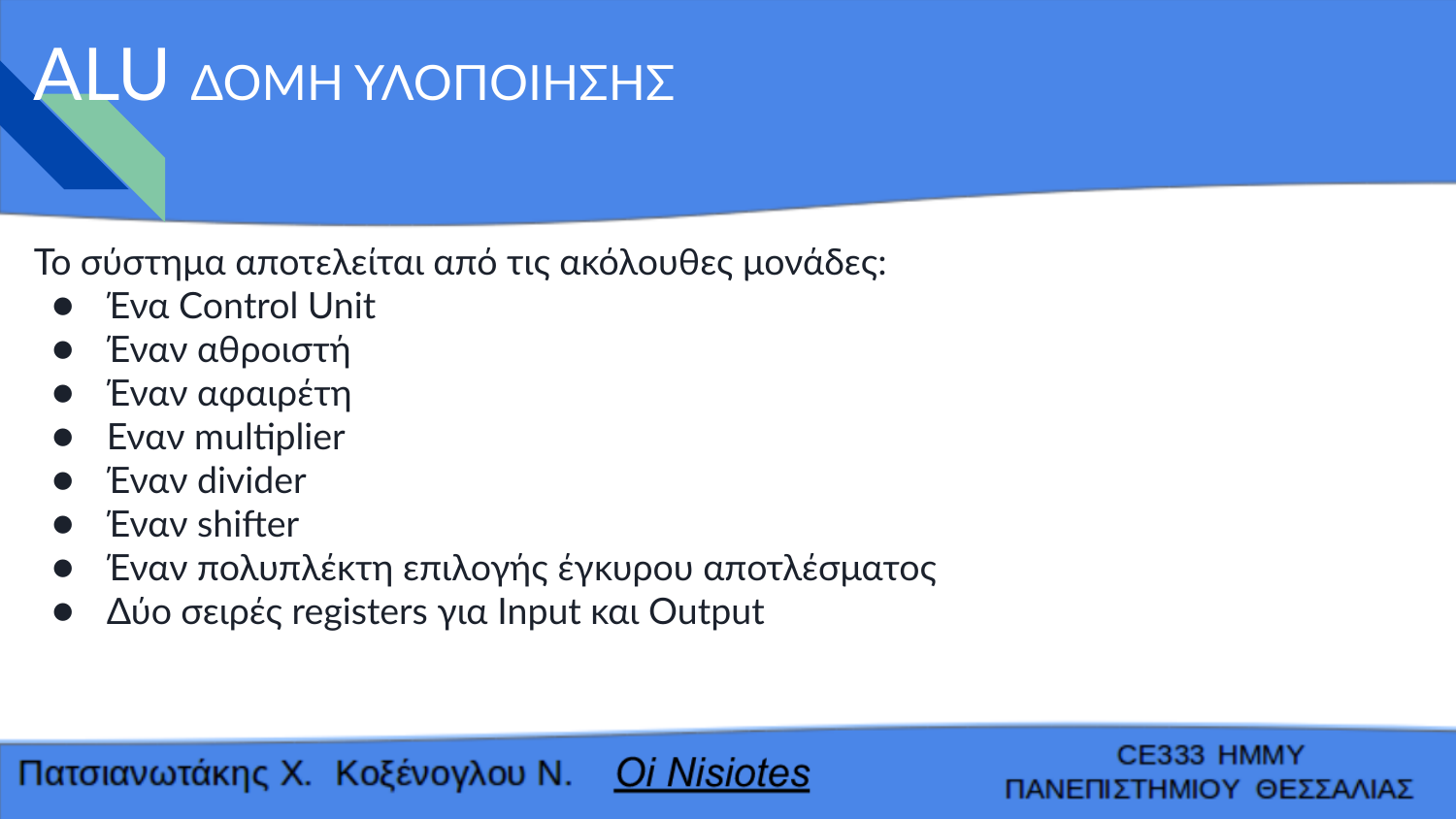

# ALU ΔΟΜΗ ΥΛΟΠΟΙΗΣΗΣ

Το σύστημα αποτελείται από τις ακόλουθες μονάδες:
Ένα Control Unit
Έναν αθροιστή
Έναν αφαιρέτη
Εναν multiplier
Έναν divider
Έναν shifter
Έναν πολυπλέκτη επιλογής έγκυρου αποτλέσματος
Δύο σειρές registers για Input και Output